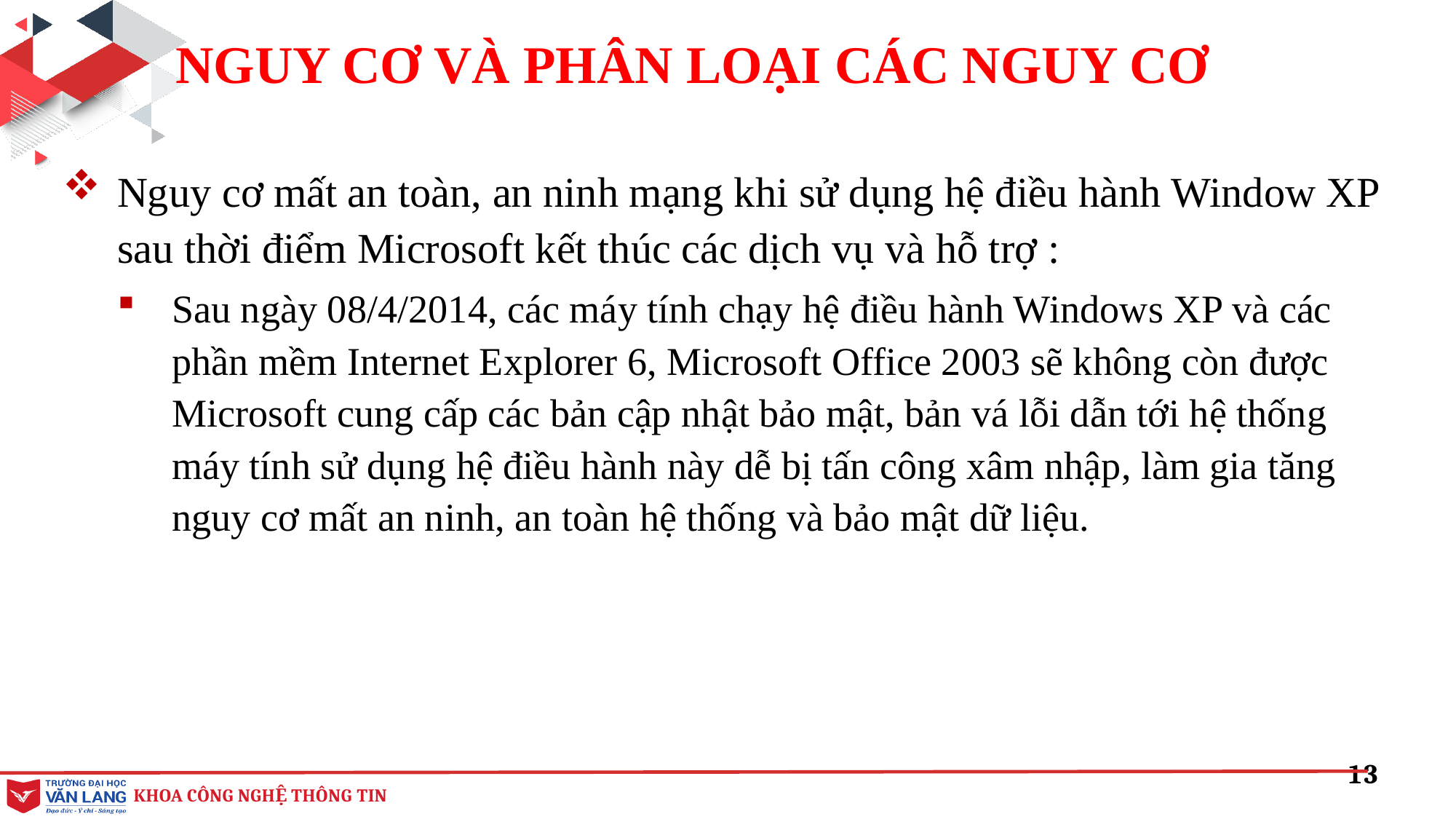

NGUY CƠ VÀ PHÂN LOẠI CÁC NGUY CƠ
Nguy cơ mất an toàn, an ninh mạng khi sử dụng hệ điều hành Window XP sau thời điểm Microsoft kết thúc các dịch vụ và hỗ trợ :
Sau ngày 08/4/2014, các máy tính chạy hệ điều hành Windows XP và các phần mềm Internet Explorer 6, Microsoft Office 2003 sẽ không còn được Microsoft cung cấp các bản cập nhật bảo mật, bản vá lỗi dẫn tới hệ thống máy tính sử dụng hệ điều hành này dễ bị tấn công xâm nhập, làm gia tăng nguy cơ mất an ninh, an toàn hệ thống và bảo mật dữ liệu.